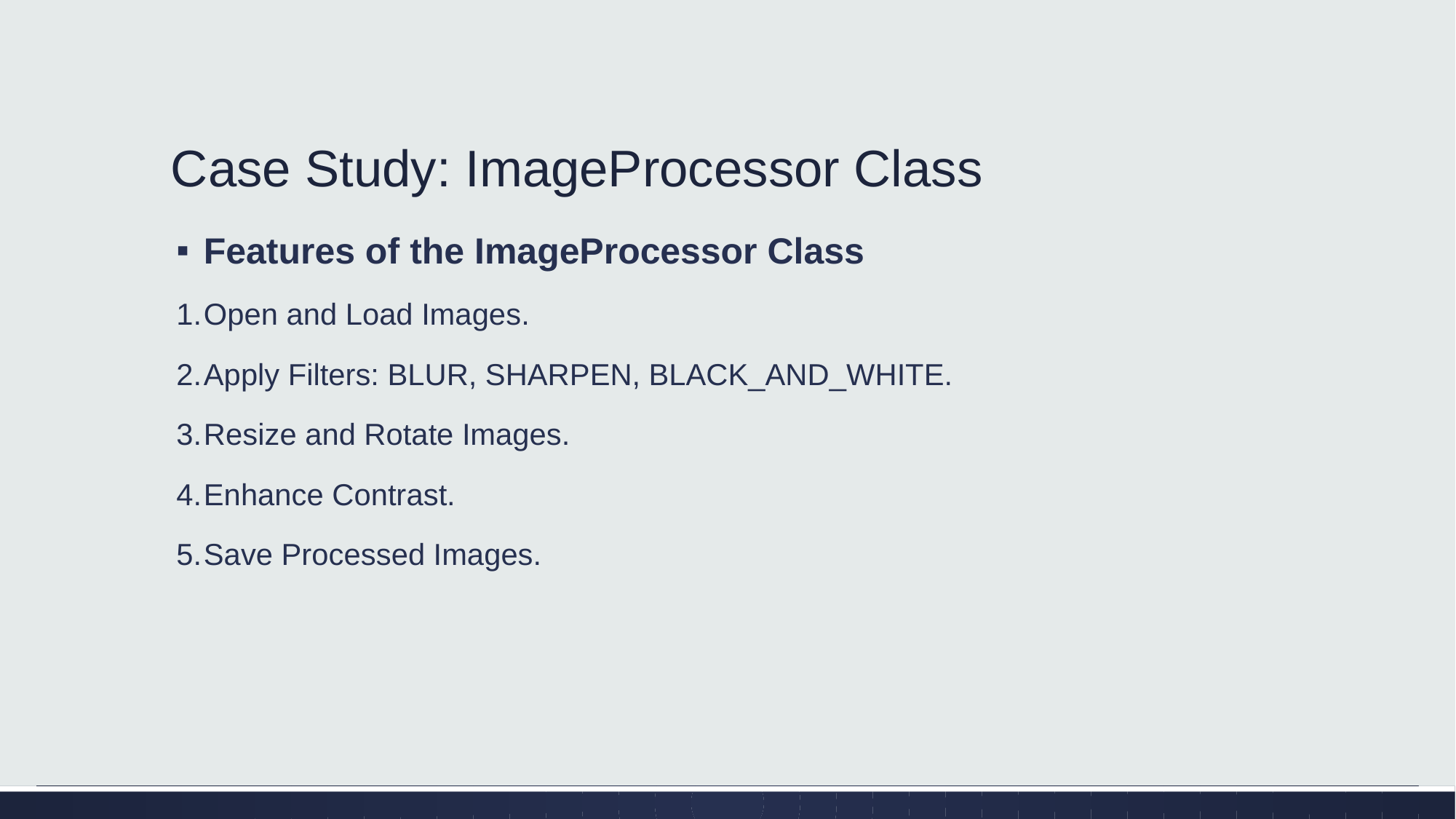

# Case Study: ImageProcessor Class
Features of the ImageProcessor Class
Open and Load Images.
Apply Filters: BLUR, SHARPEN, BLACK_AND_WHITE.
Resize and Rotate Images.
Enhance Contrast.
Save Processed Images.